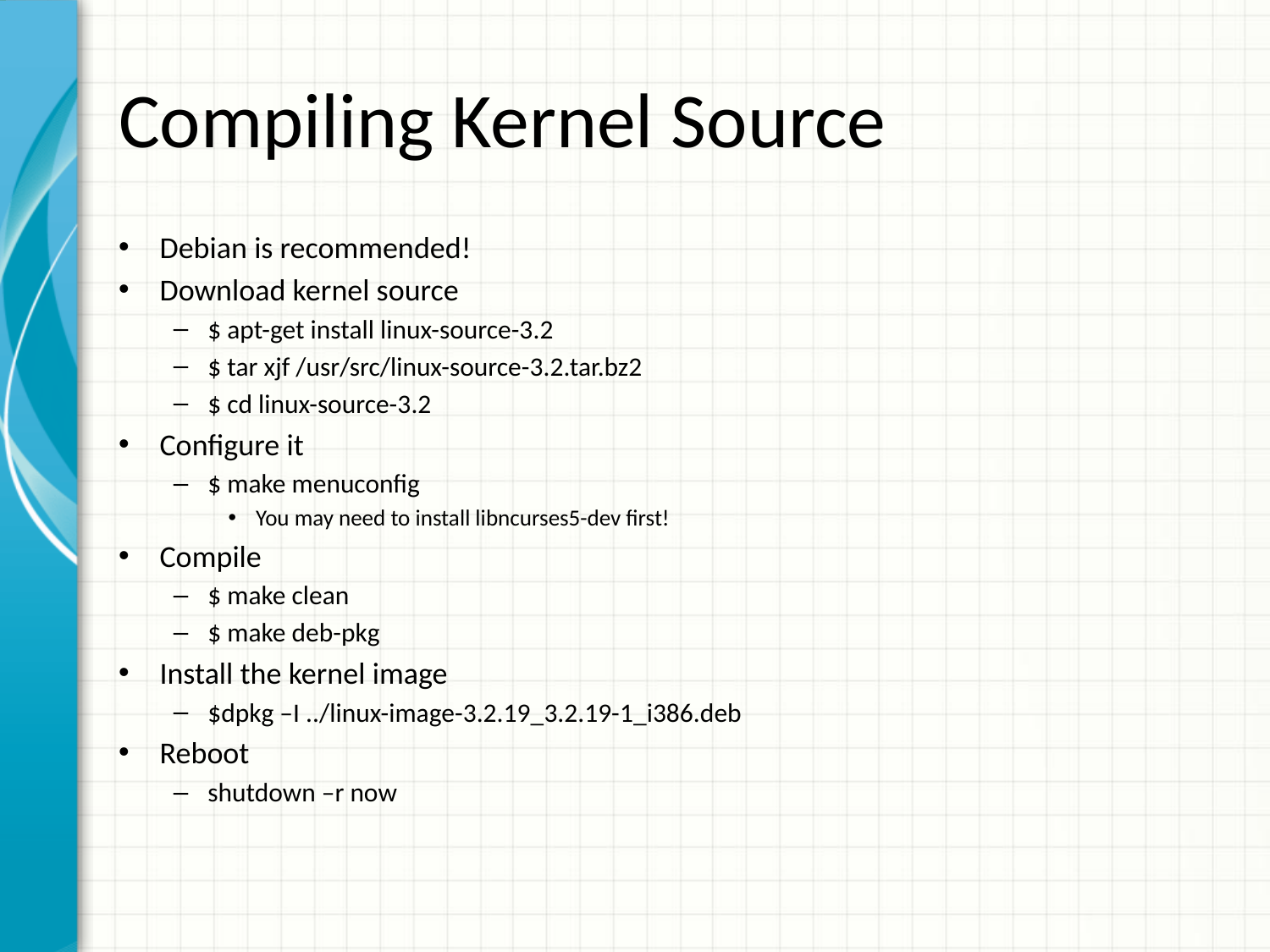

# Compiling Kernel Source
Debian is recommended!
Download kernel source
$ apt-get install linux-source-3.2
$ tar xjf /usr/src/linux-source-3.2.tar.bz2
$ cd linux-source-3.2
Configure it
$ make menuconfig
You may need to install libncurses5-dev first!
Compile
$ make clean
$ make deb-pkg
Install the kernel image
$dpkg –I ../linux-image-3.2.19_3.2.19-1_i386.deb
Reboot
shutdown –r now